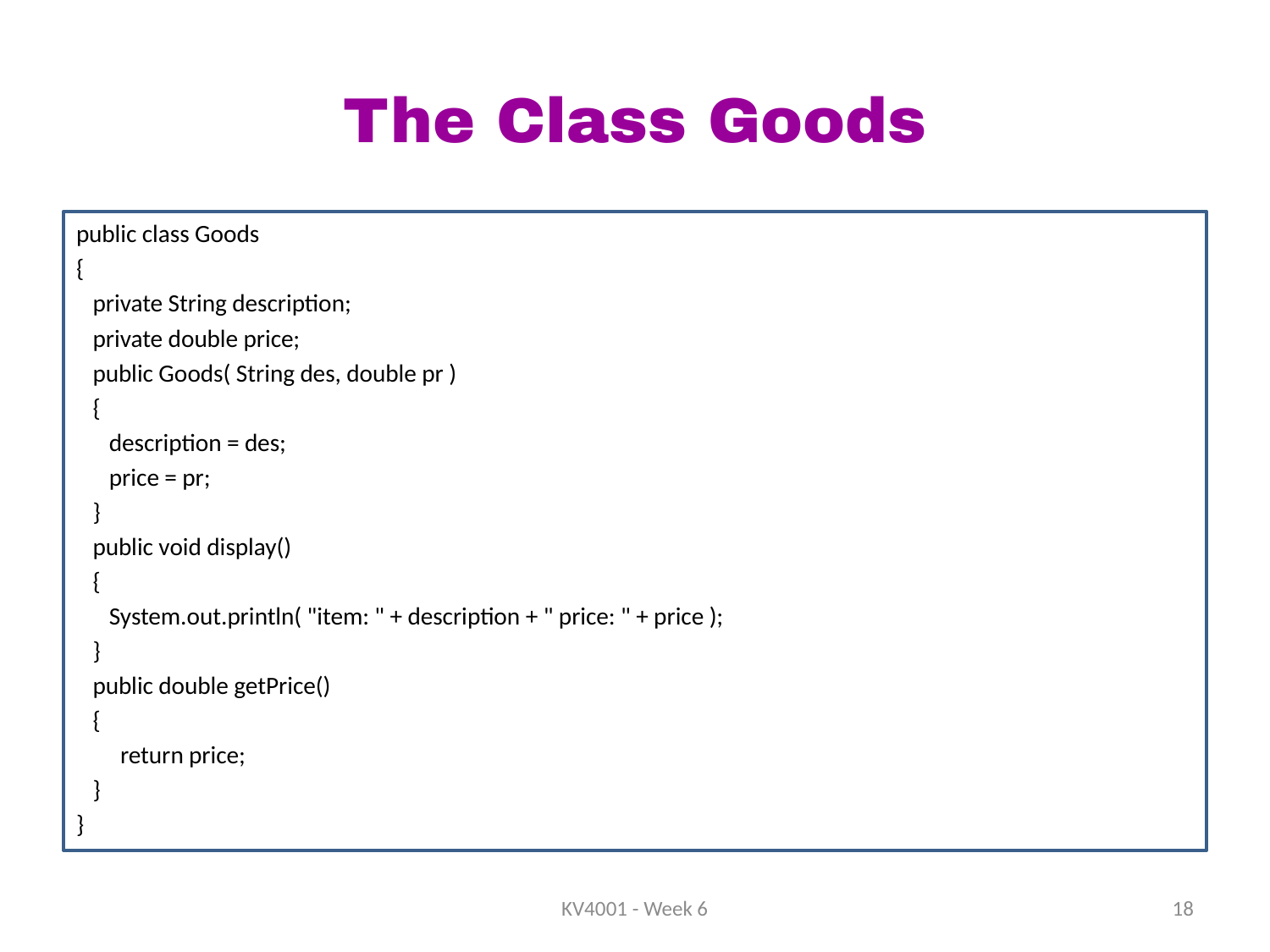

# The Class Goods
public class Goods
{
   private String description;
   private double price;
   public Goods( String des, double pr )
   {
      description = des;
      price = pr;
   }
   public void display()
   {
      System.out.println( "item: " + description + " price: " + price );
   }
   public double getPrice()
   {
        return price;
   }
}
KV4001 - Week 6
18